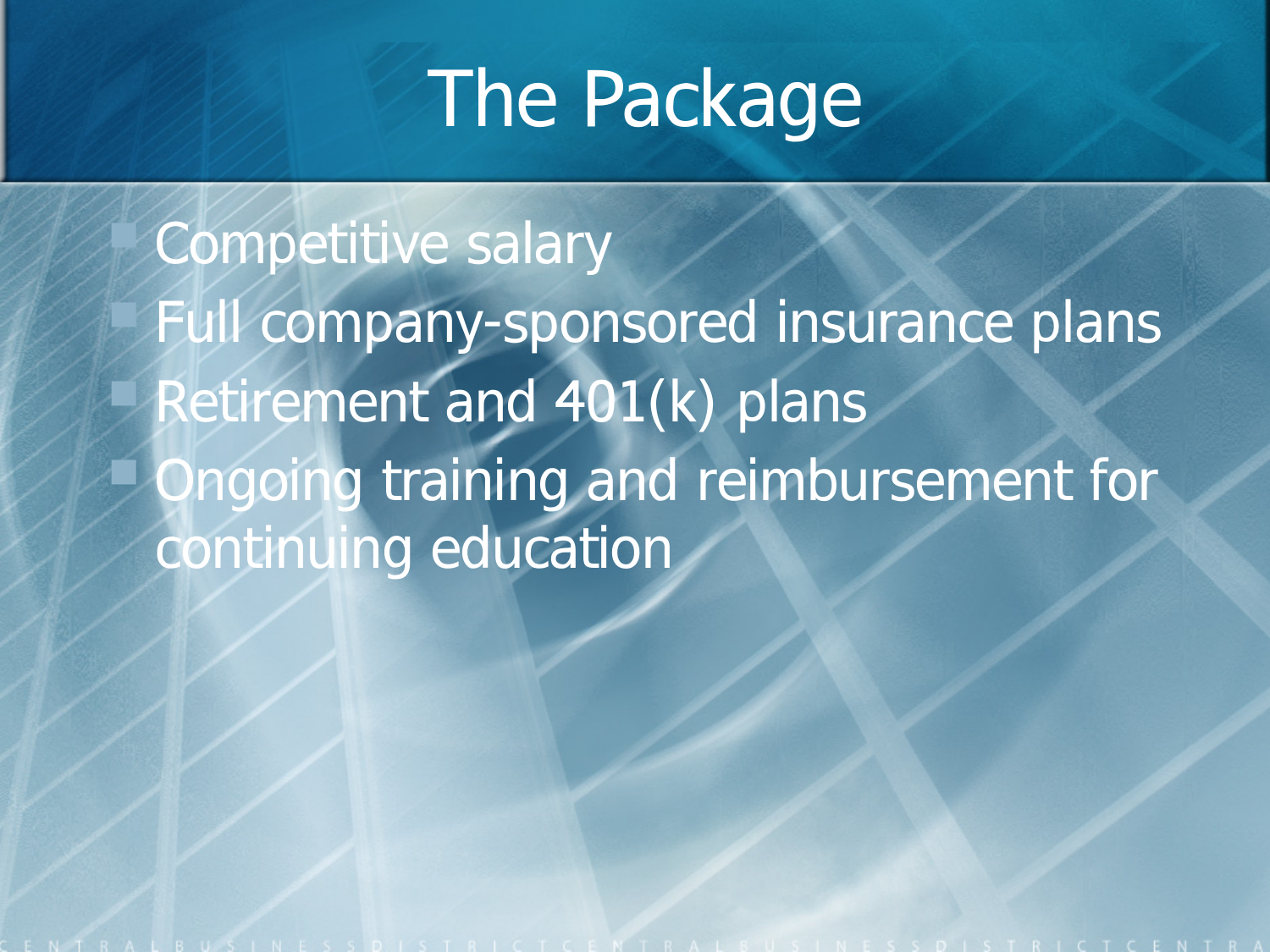

# The Package
Competitive salary
Full company-sponsored insurance plans
Retirement and 401(k) plans
Ongoing training and reimbursement for continuing education